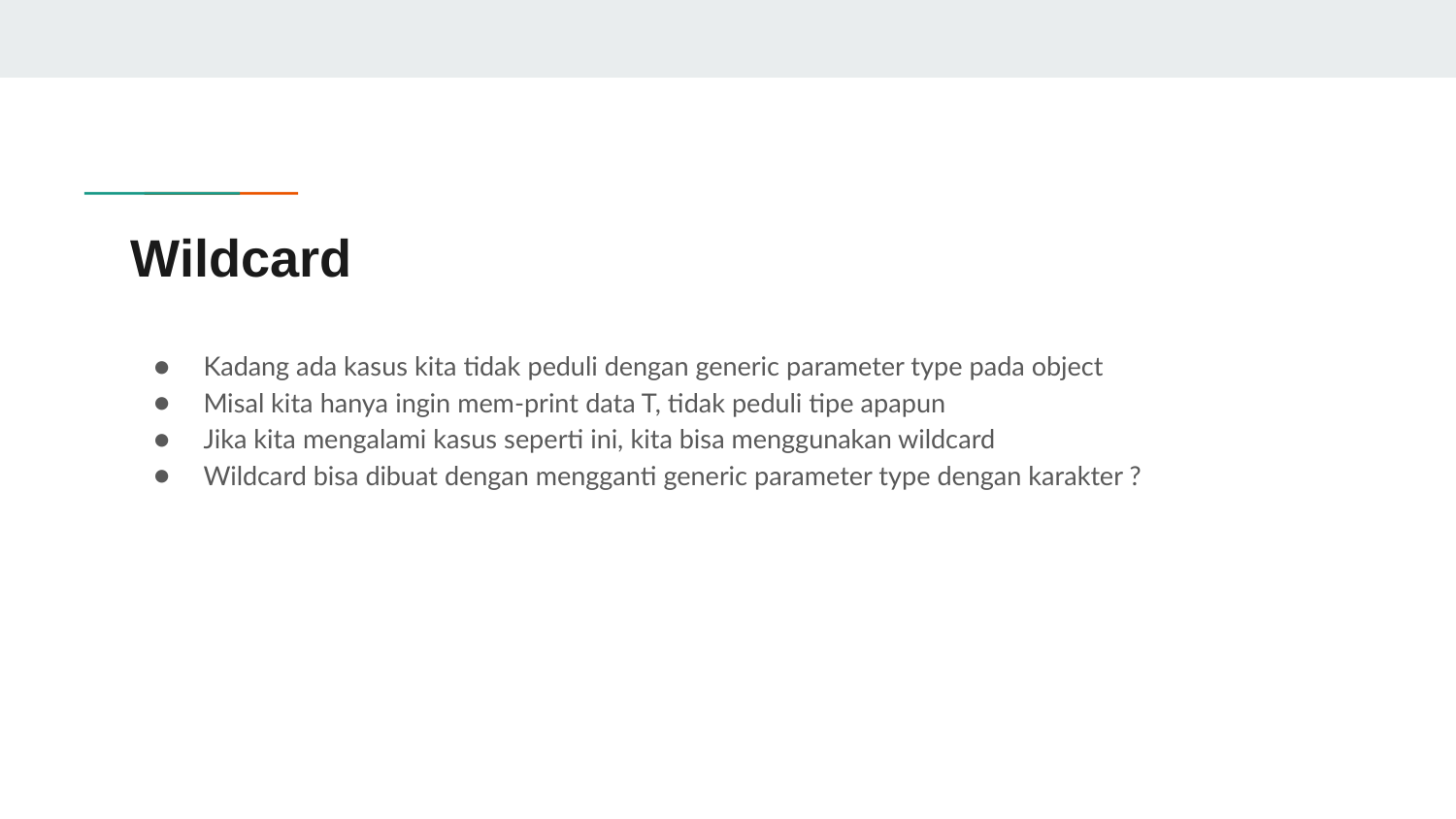

# Wildcard
Kadang ada kasus kita tidak peduli dengan generic parameter type pada object
Misal kita hanya ingin mem-print data T, tidak peduli tipe apapun
Jika kita mengalami kasus seperti ini, kita bisa menggunakan wildcard
Wildcard bisa dibuat dengan mengganti generic parameter type dengan karakter ?